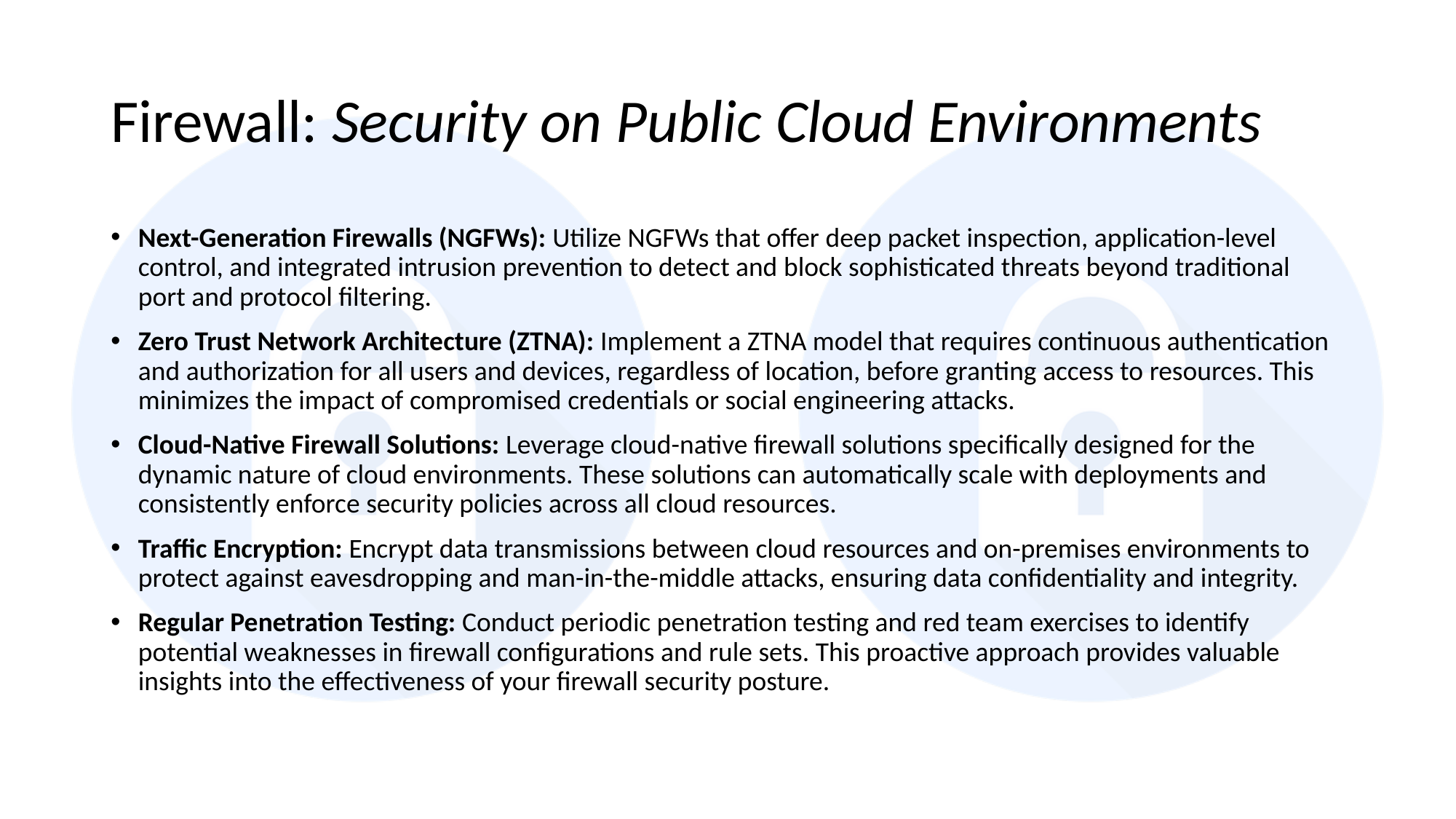

# Firewall: Security on Public Cloud Environments
Next-Generation Firewalls (NGFWs): Utilize NGFWs that offer deep packet inspection, application-level control, and integrated intrusion prevention to detect and block sophisticated threats beyond traditional port and protocol filtering.
Zero Trust Network Architecture (ZTNA): Implement a ZTNA model that requires continuous authentication and authorization for all users and devices, regardless of location, before granting access to resources. This minimizes the impact of compromised credentials or social engineering attacks.
Cloud-Native Firewall Solutions: Leverage cloud-native firewall solutions specifically designed for the dynamic nature of cloud environments. These solutions can automatically scale with deployments and consistently enforce security policies across all cloud resources.
Traffic Encryption: Encrypt data transmissions between cloud resources and on-premises environments to protect against eavesdropping and man-in-the-middle attacks, ensuring data confidentiality and integrity.
Regular Penetration Testing: Conduct periodic penetration testing and red team exercises to identify potential weaknesses in firewall configurations and rule sets. This proactive approach provides valuable insights into the effectiveness of your firewall security posture.